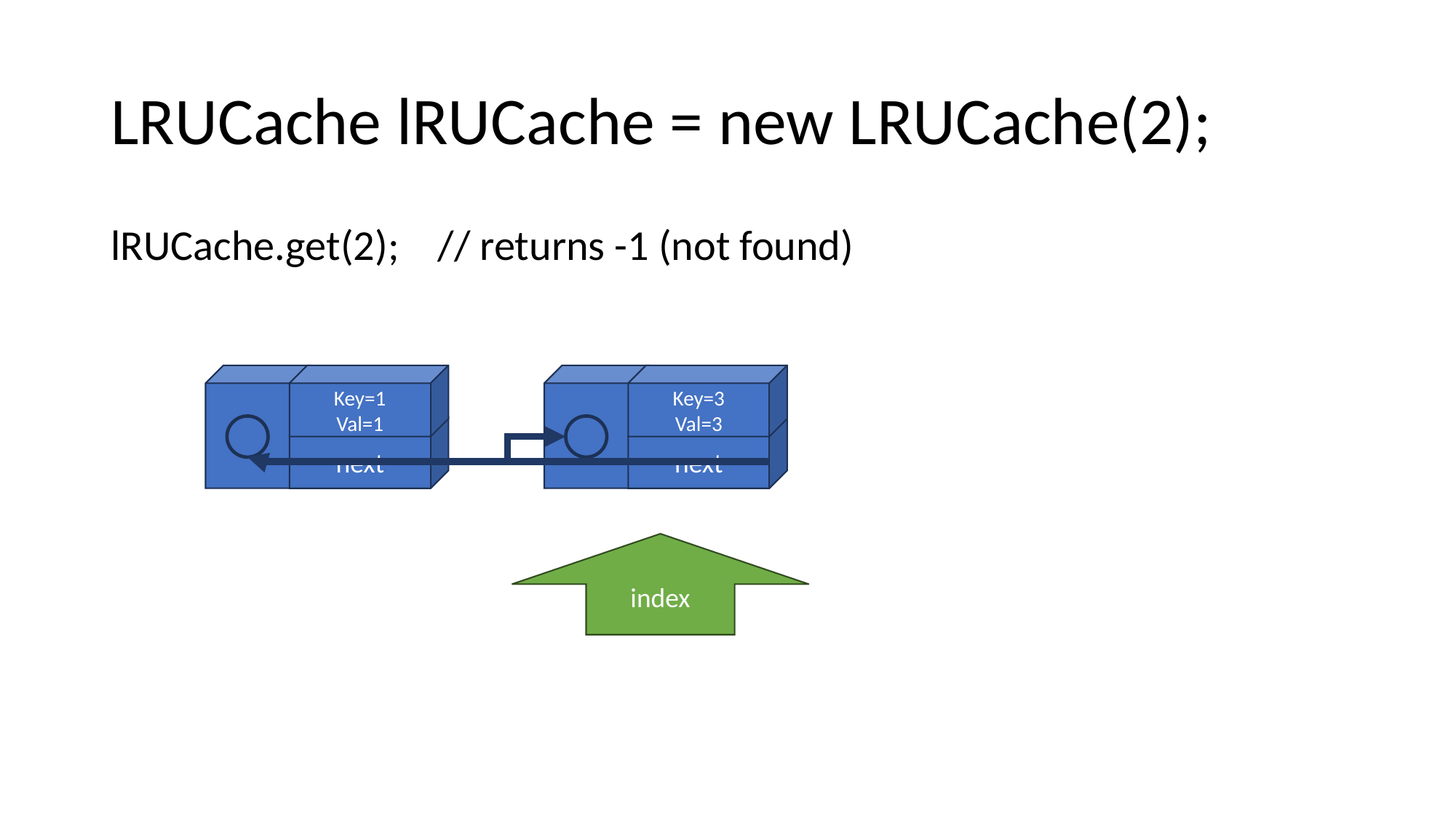

# LRUCache lRUCache = new LRUCache(2);
lRUCache.get(2);    // returns -1 (not found)

Key=1
Val=1
next

Key=3
Val=3
next

index